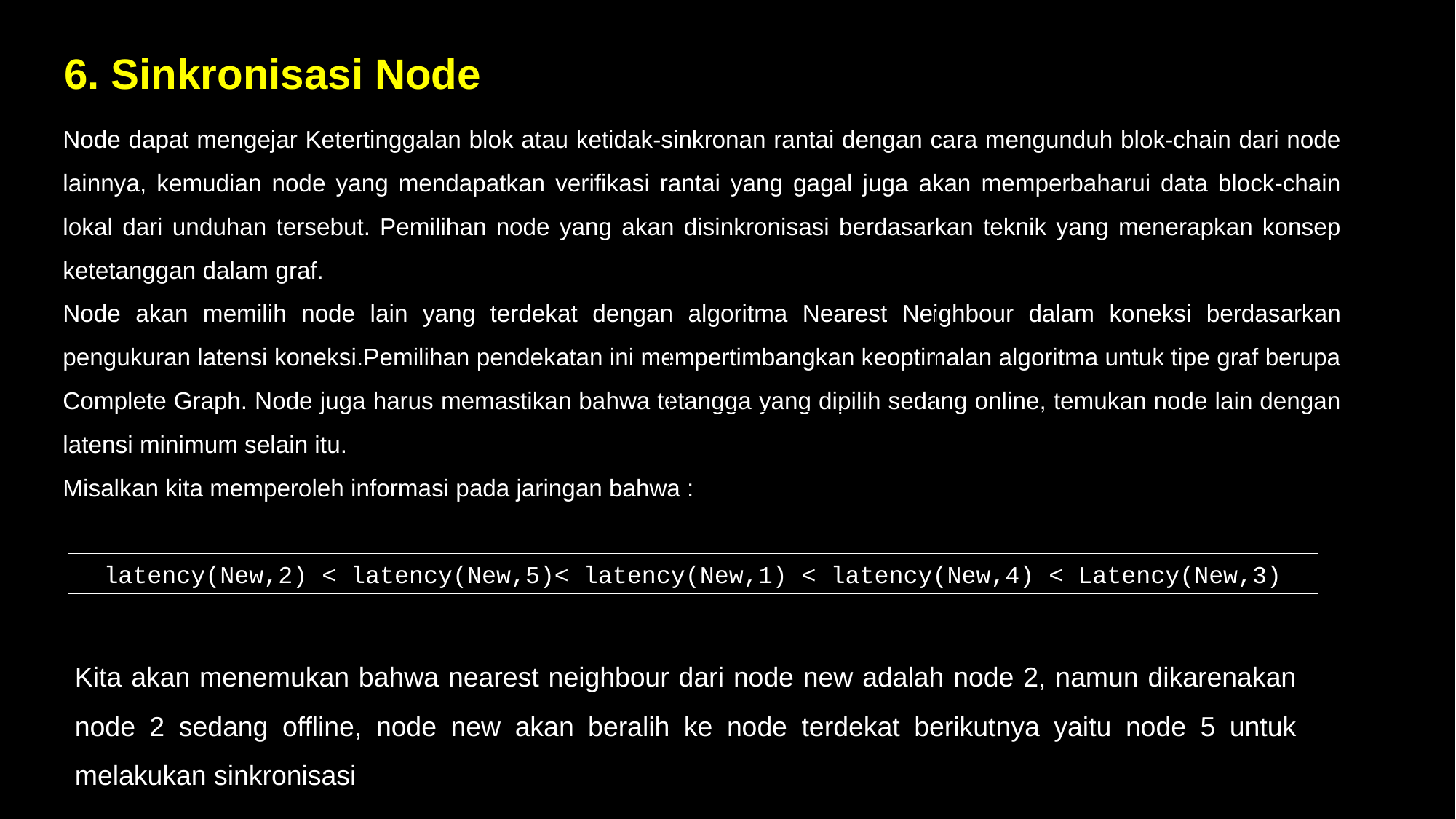

6. Sinkronisasi Node
Node dapat mengejar Ketertinggalan blok atau ketidak-sinkronan rantai dengan cara mengunduh blok-chain dari node lainnya, kemudian node yang mendapatkan verifikasi rantai yang gagal juga akan memperbaharui data block-chain lokal dari unduhan tersebut. Pemilihan node yang akan disinkronisasi berdasarkan teknik yang menerapkan konsep ketetanggan dalam graf.
Node akan memilih node lain yang terdekat dengan algoritma Nearest Neighbour dalam koneksi berdasarkan pengukuran latensi koneksi.Pemilihan pendekatan ini mempertimbangkan keoptimalan algoritma untuk tipe graf berupa Complete Graph. Node juga harus memastikan bahwa tetangga yang dipilih sedang online, temukan node lain dengan latensi minimum selain itu.
Misalkan kita memperoleh informasi pada jaringan bahwa :

latency(New,2) < latency(New,5)< latency(New,1) < latency(New,4) < Latency(New,3)
Kita akan menemukan bahwa nearest neighbour dari node new adalah node 2, namun dikarenakan node 2 sedang offline, node new akan beralih ke node terdekat berikutnya yaitu node 5 untuk melakukan sinkronisasi